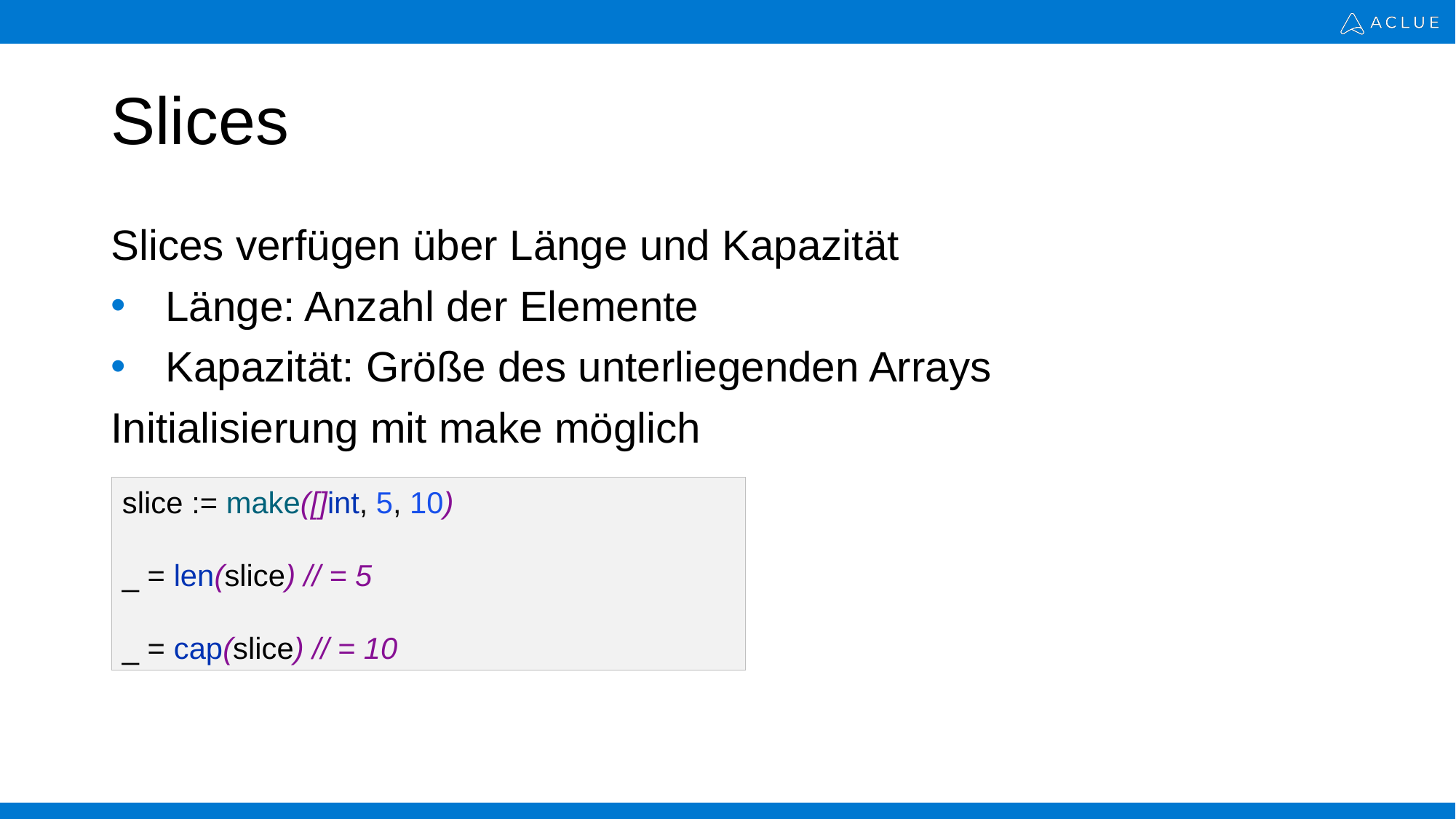

# Slices
Slices verfügen über Länge und Kapazität
Länge: Anzahl der Elemente
Kapazität: Größe des unterliegenden Arrays
Initialisierung mit make möglich
slice := make([]int, 5, 10)
_ = len(slice) // = 5
_ = cap(slice) // = 10